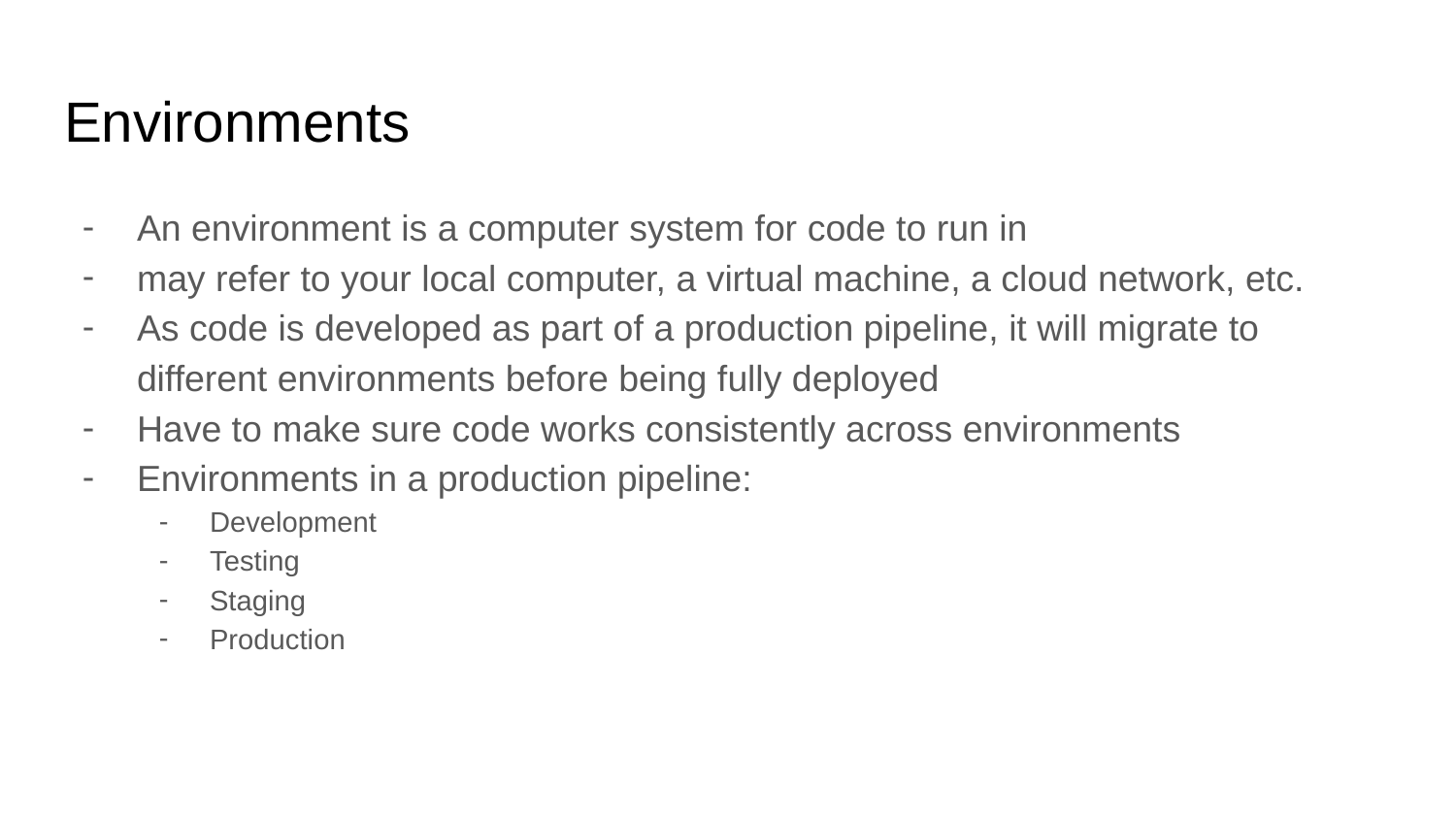

# Environments
An environment is a computer system for code to run in
may refer to your local computer, a virtual machine, a cloud network, etc.
As code is developed as part of a production pipeline, it will migrate to different environments before being fully deployed
Have to make sure code works consistently across environments
Environments in a production pipeline:
Development
Testing
Staging
Production